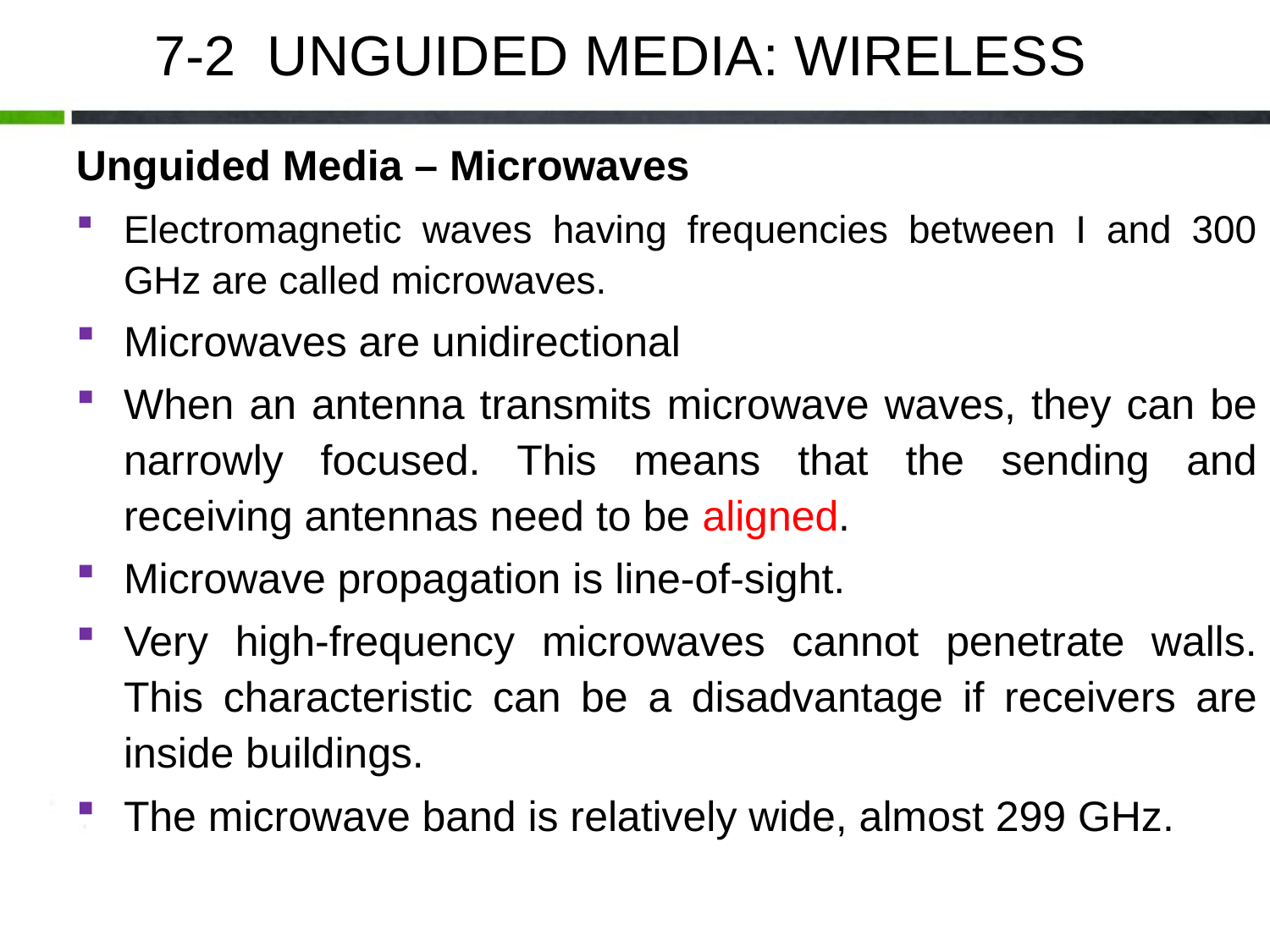

7-2  UNGUIDED MEDIA: WIRELESS
Unguided Media – Microwaves
Electromagnetic waves having frequencies between I and 300 GHz are called microwaves.
Microwaves are unidirectional
When an antenna transmits microwave waves, they can be narrowly focused. This means that the sending and receiving antennas need to be aligned.
Microwave propagation is line-of-sight.
Very high-frequency microwaves cannot penetrate walls. This characteristic can be a disadvantage if receivers are inside buildings.
The microwave band is relatively wide, almost 299 GHz.